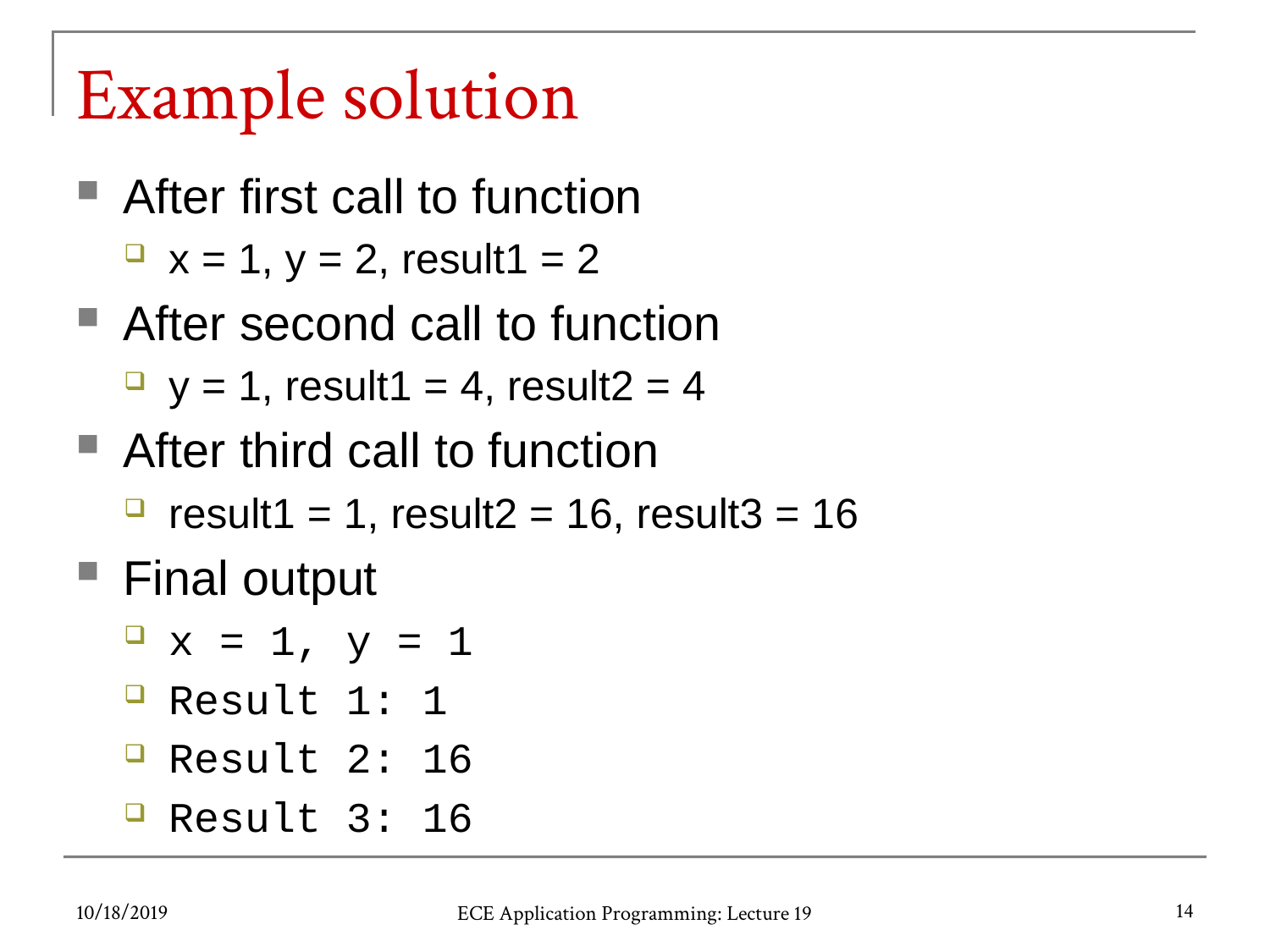

# Example solution
After first call to function
x = 1, y = 2, result1 = 2
After second call to function
y = 1, result1 = 4, result2 = 4
After third call to function
result1 = 1, result2 = 16, result3 = 16
Final output
x = 1, y = 1
Result 1: 1
Result 2: 16
Result 3: 16
10/18/2019
14
ECE Application Programming: Lecture 19